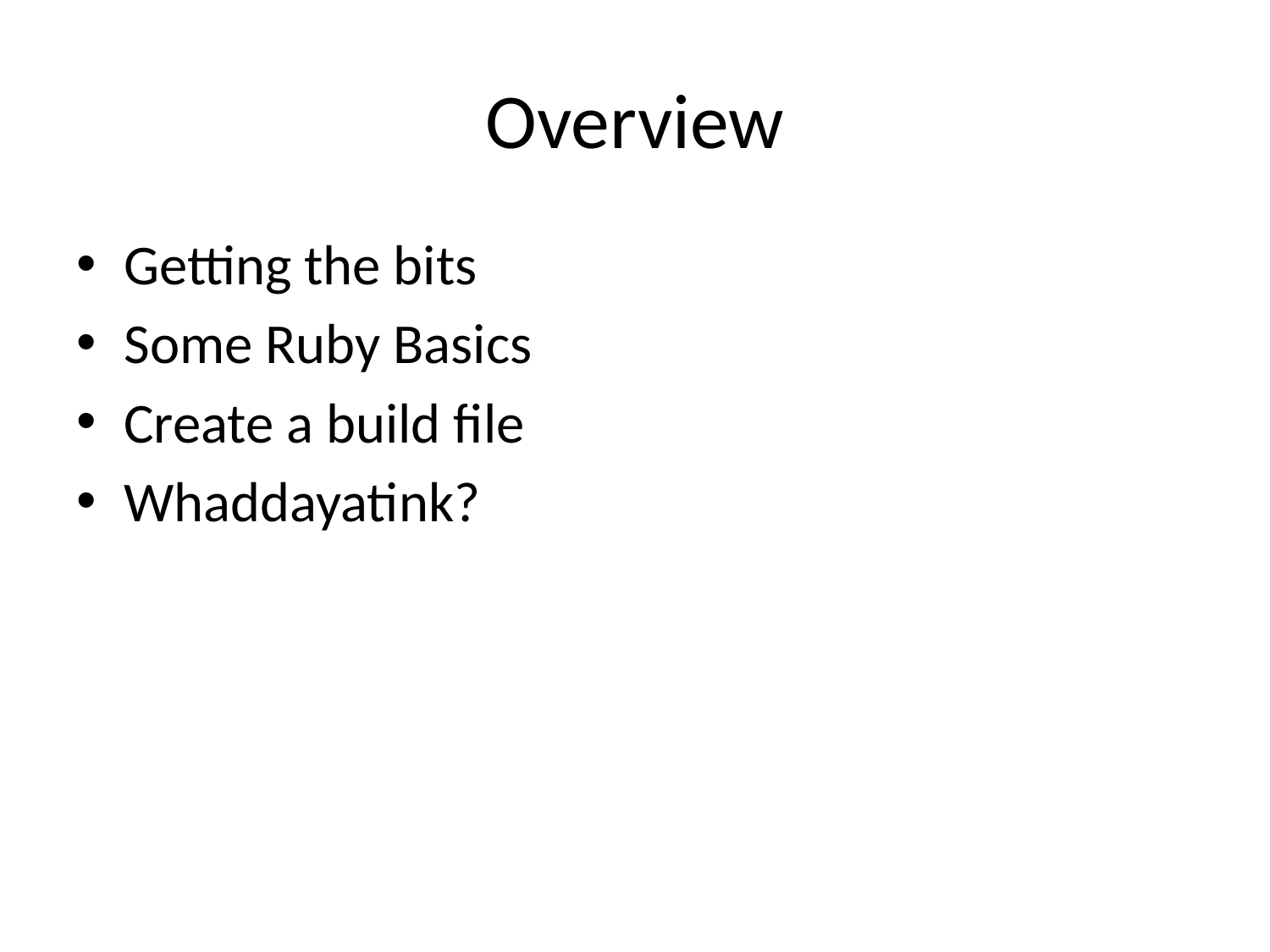

# Overview
Getting the bits
Some Ruby Basics
Create a build file
Whaddayatink?